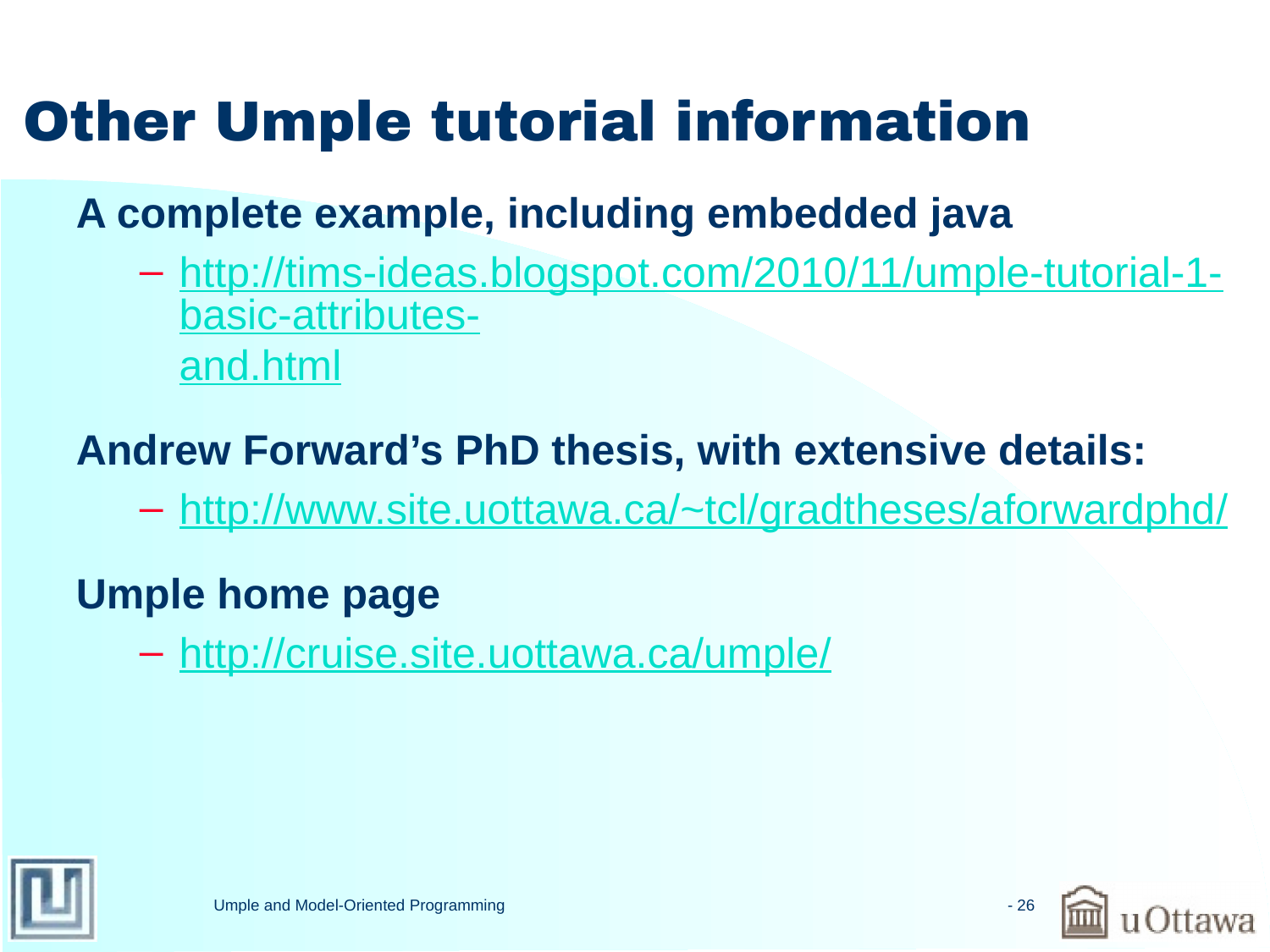

# Other Umple tutorial information
A complete example, including embedded java
http://tims-ideas.blogspot.com/2010/11/umple-tutorial-1-basic-attributes-and.html

Andrew Forward’s PhD thesis, with extensive details:
http://www.site.uottawa.ca/~tcl/gradtheses/aforwardphd/

Umple home page
http://cruise.site.uottawa.ca/umple/